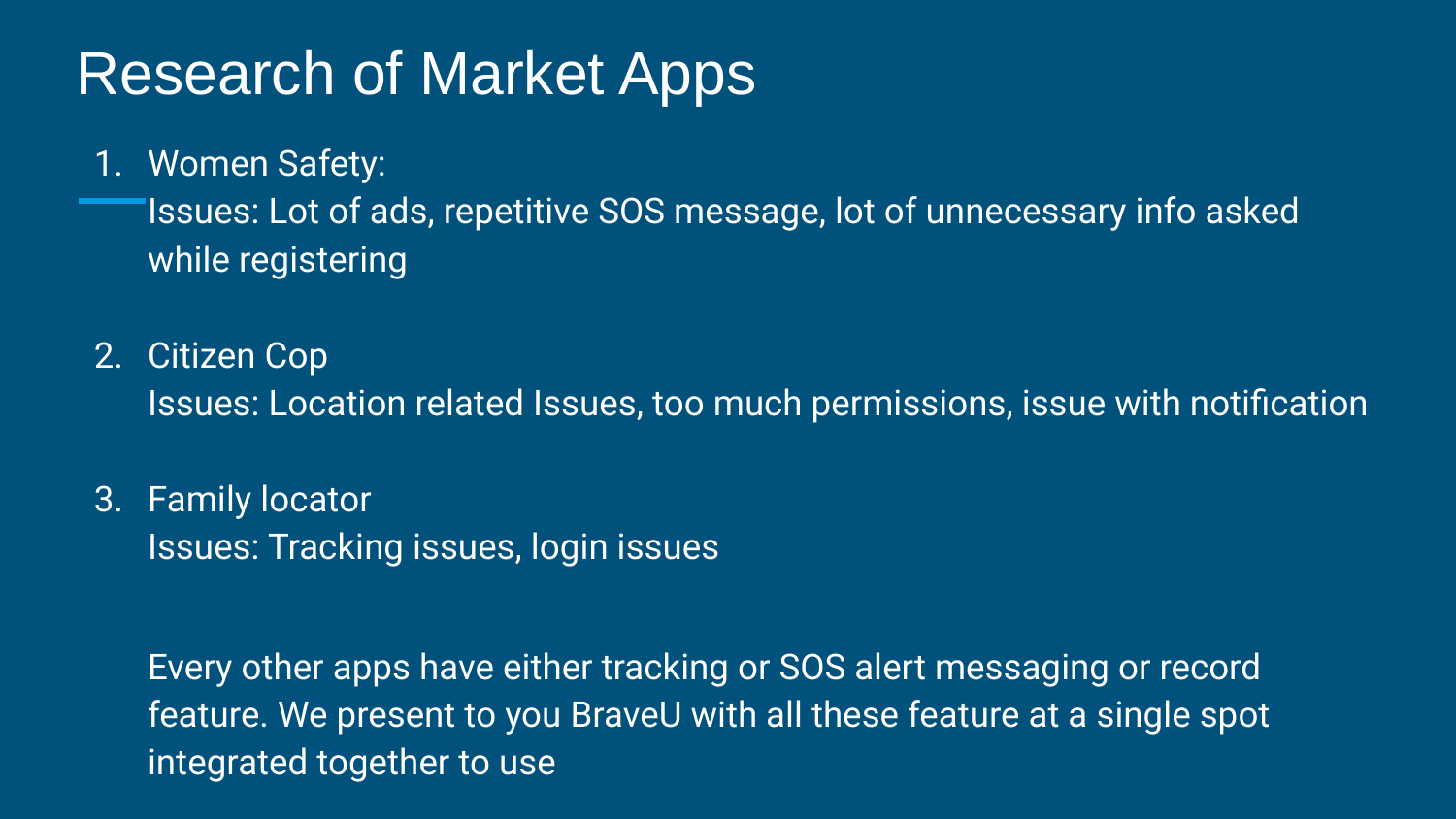

# Research of Market Apps
Women Safety:
Issues: Lot of ads, repetitive SOS message, lot of unnecessary info asked while registering

Citizen Cop
Issues: Location related Issues, too much permissions, issue with notification

Family locator
Issues: Tracking issues, login issues

Every other apps have either tracking or SOS alert messaging or record feature. We present to you BraveU with all these feature at a single spot integrated together to use